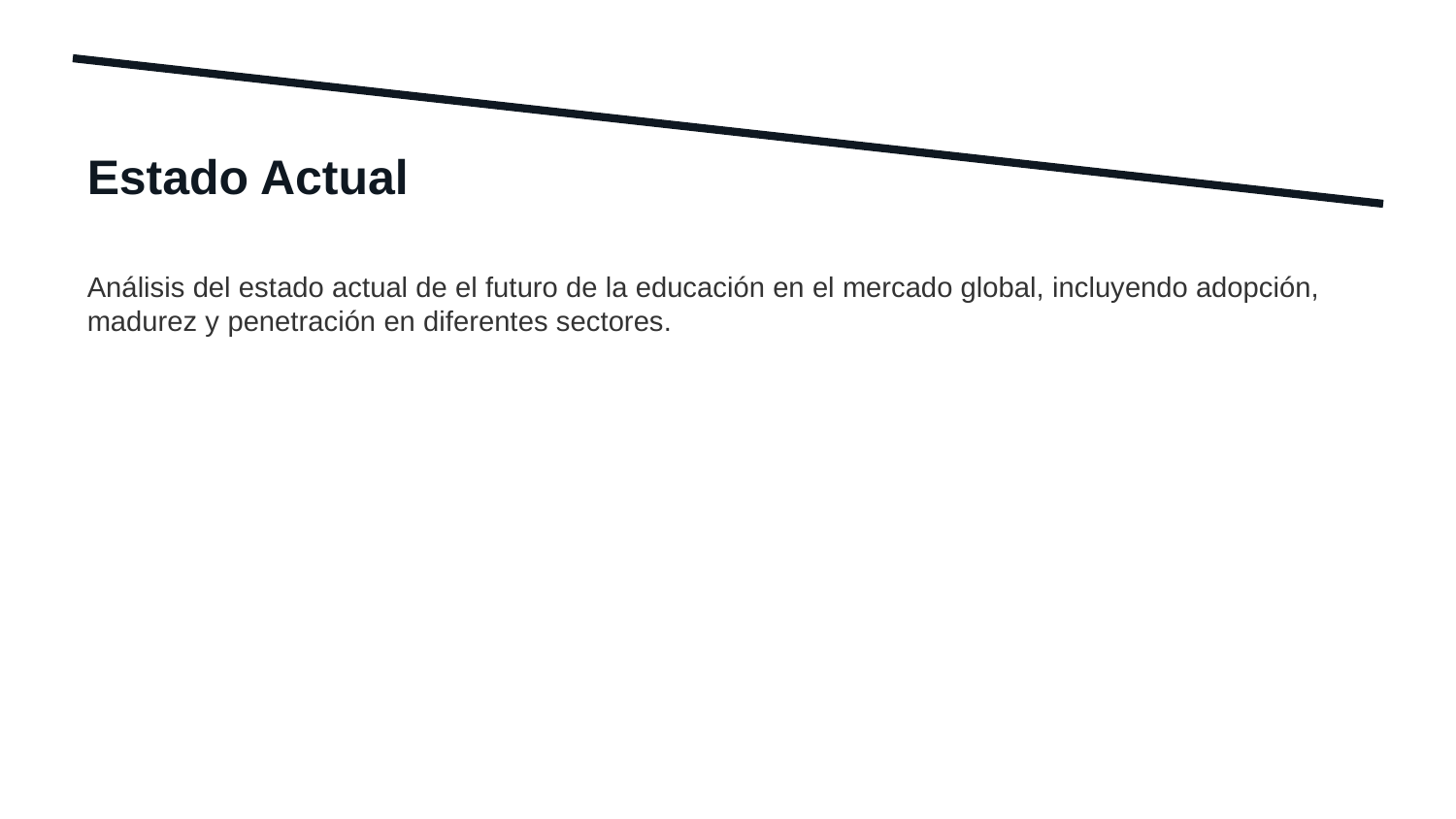

Estado Actual
Análisis del estado actual de el futuro de la educación en el mercado global, incluyendo adopción, madurez y penetración en diferentes sectores.
3